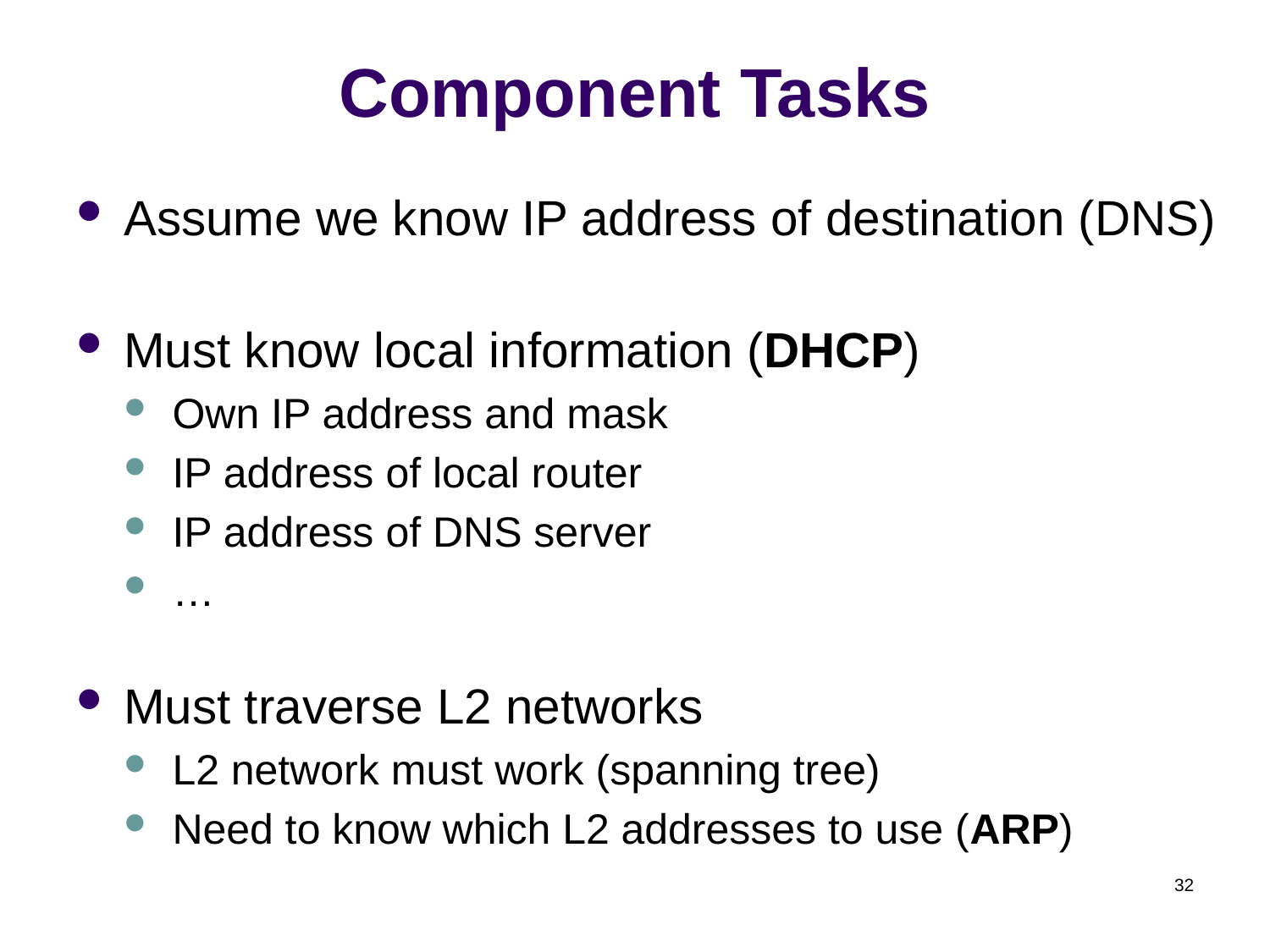

# Component Tasks
Assume we know IP address of destination (DNS)

Must know local information (DHCP)
Own IP address and mask
IP address of local router
IP address of DNS server
…

Must traverse L2 networks
L2 network must work (spanning tree)
Need to know which L2 addresses to use (ARP)

32